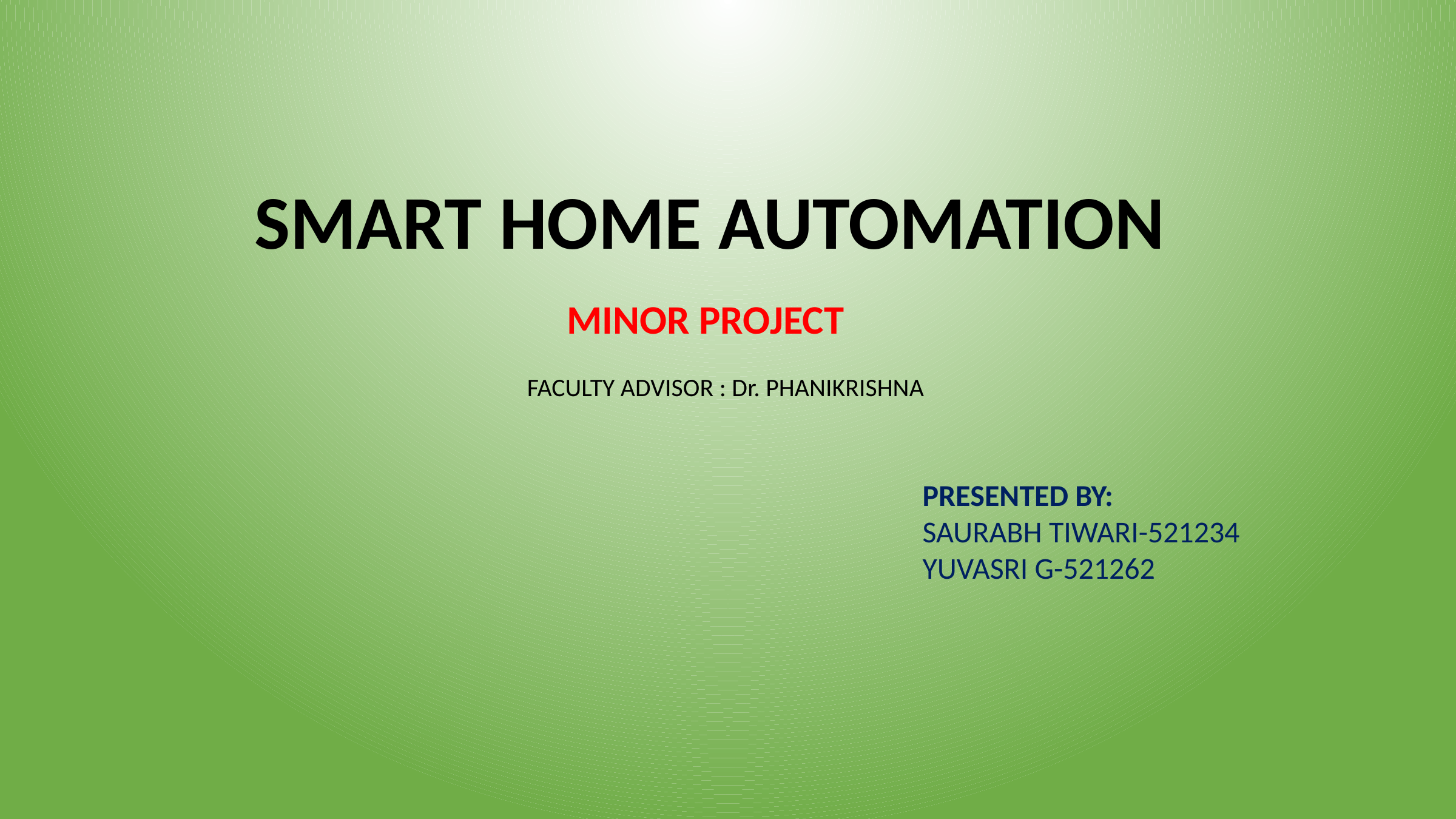

SMART HOME AUTOMATION
MINOR PROJECT
FACULTY ADVISOR : Dr. PHANIKRISHNA
PRESENTED BY:
SAURABH TIWARI-521234
YUVASRI G-521262